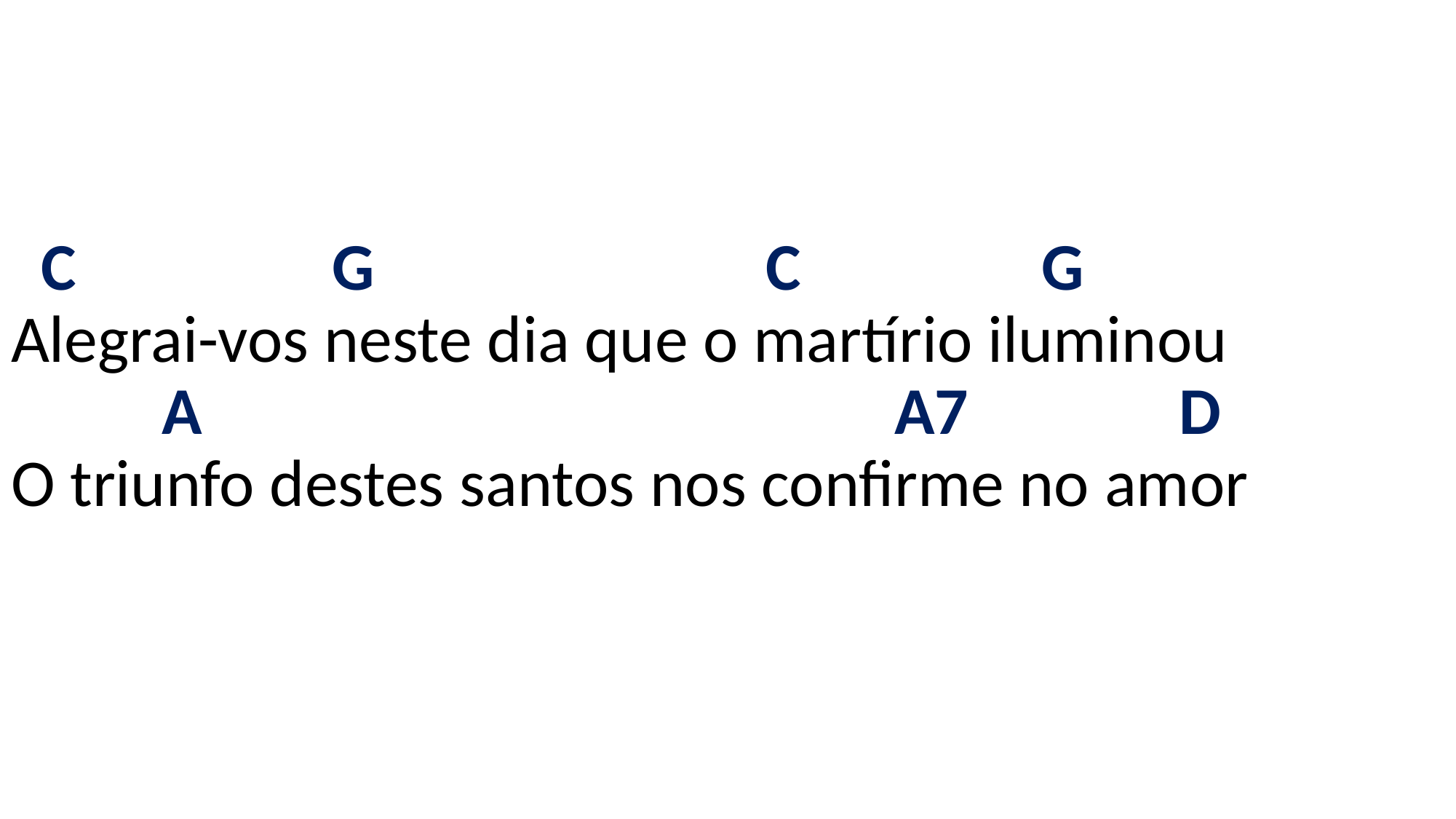

# C                 G                          C                G Alegrai-vos neste dia que o martírio iluminou A                                              A7              D O triunfo destes santos nos confirme no amor